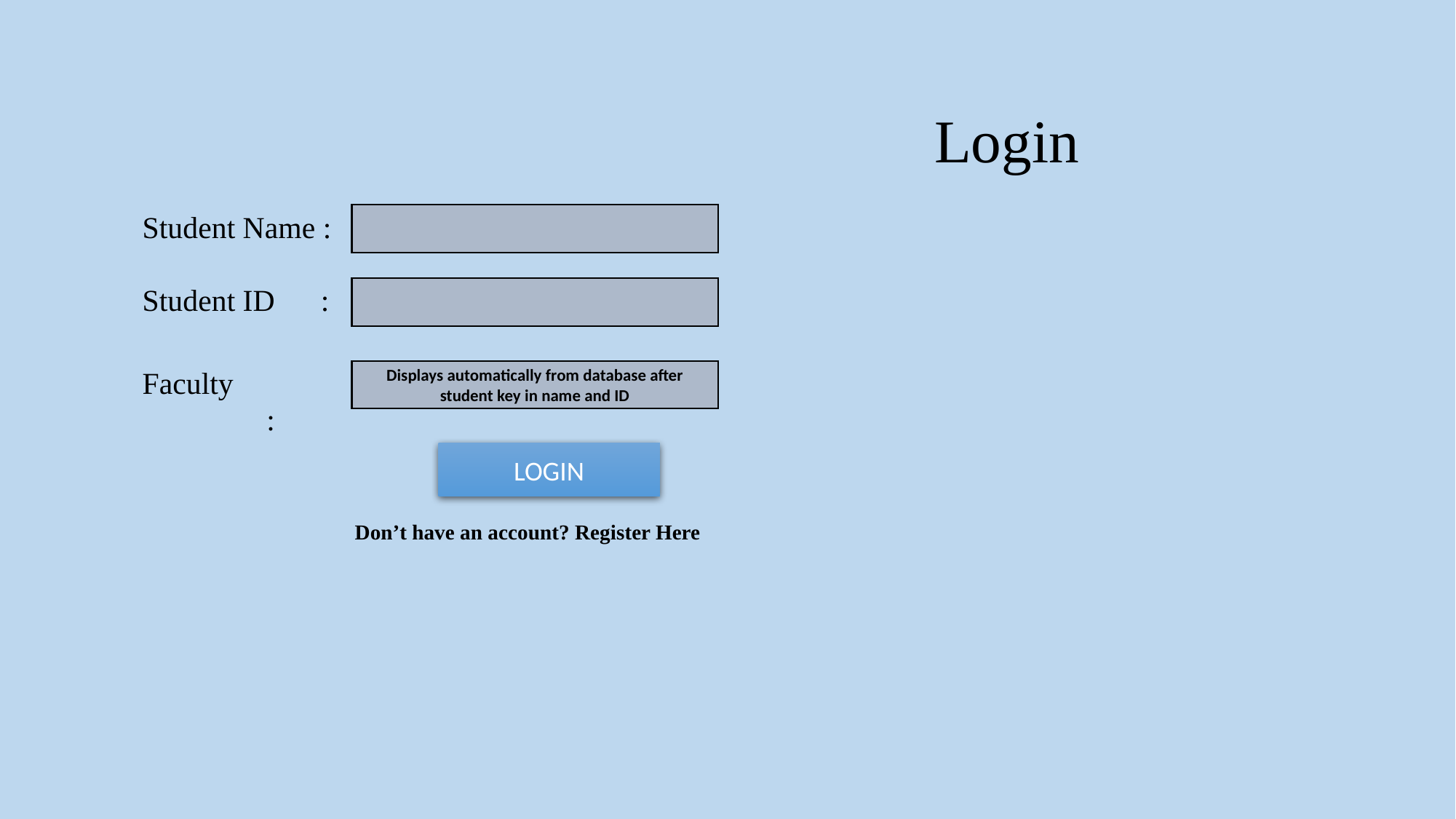

Login
Student Name :

Student ID      :

Faculty		  :
Displays automatically from database after student key in name and ID
LOGIN
Don’t have an account? Register Here